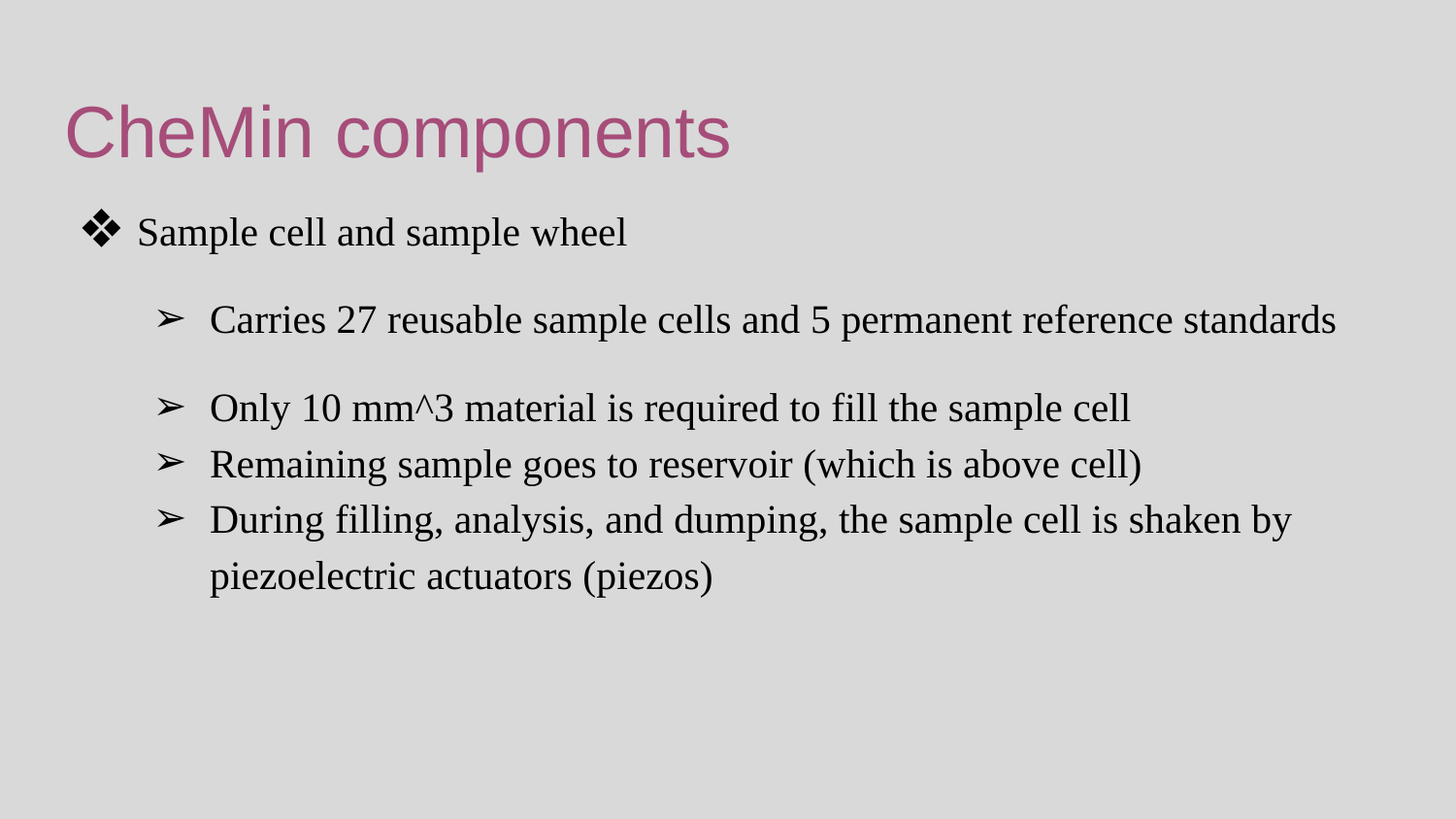

# CheMin components

Sample cell and sample wheel
Carries 27 reusable sample cells and 5 permanent reference standards
Only 10 mm^3 material is required to fill the sample cell
Remaining sample goes to reservoir (which is above cell)
During filling, analysis, and dumping, the sample cell is shaken by piezoelectric actuators (piezos)